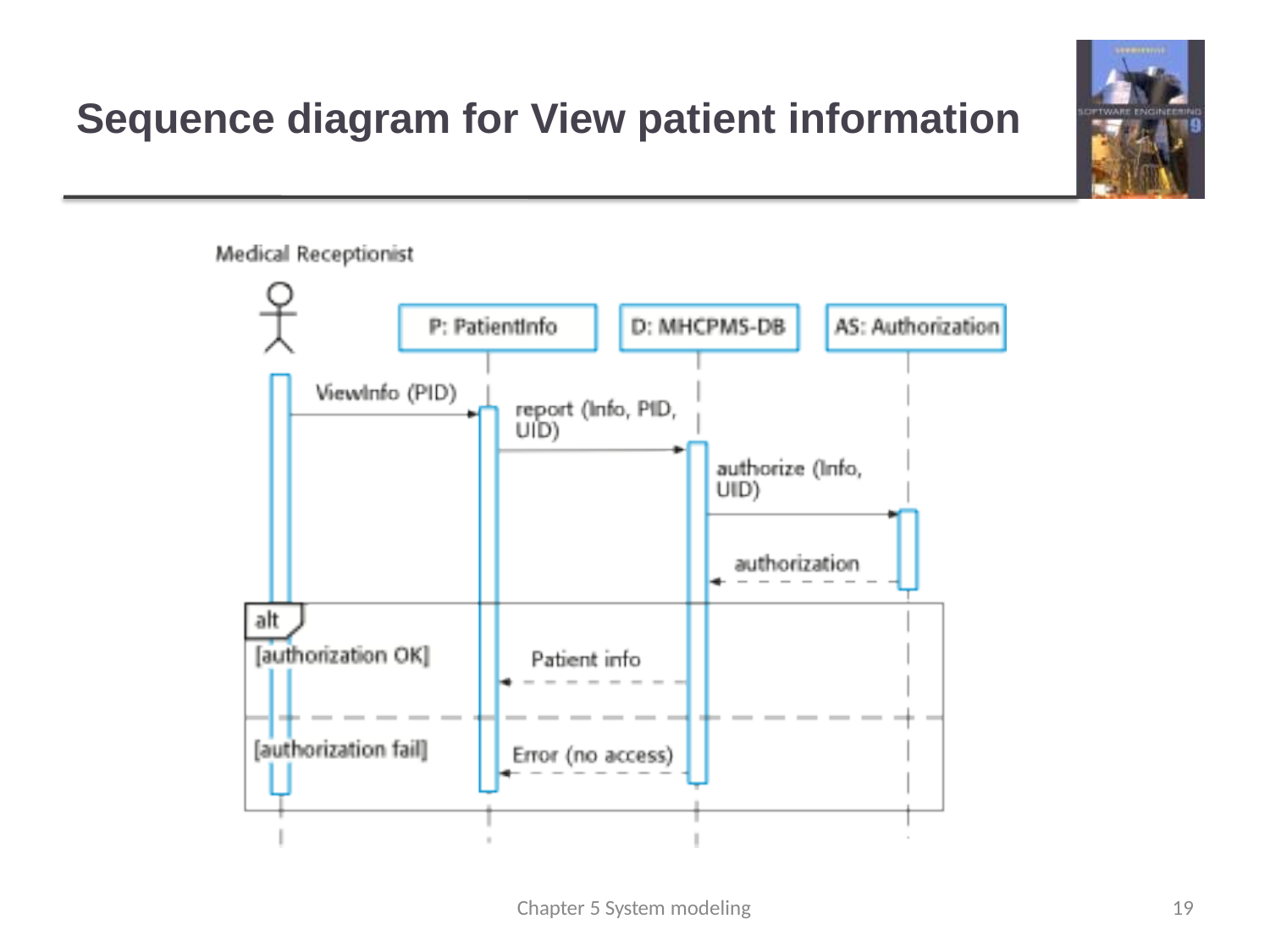

# Sequence diagram for View patient information

Chapter 5 System modeling
19